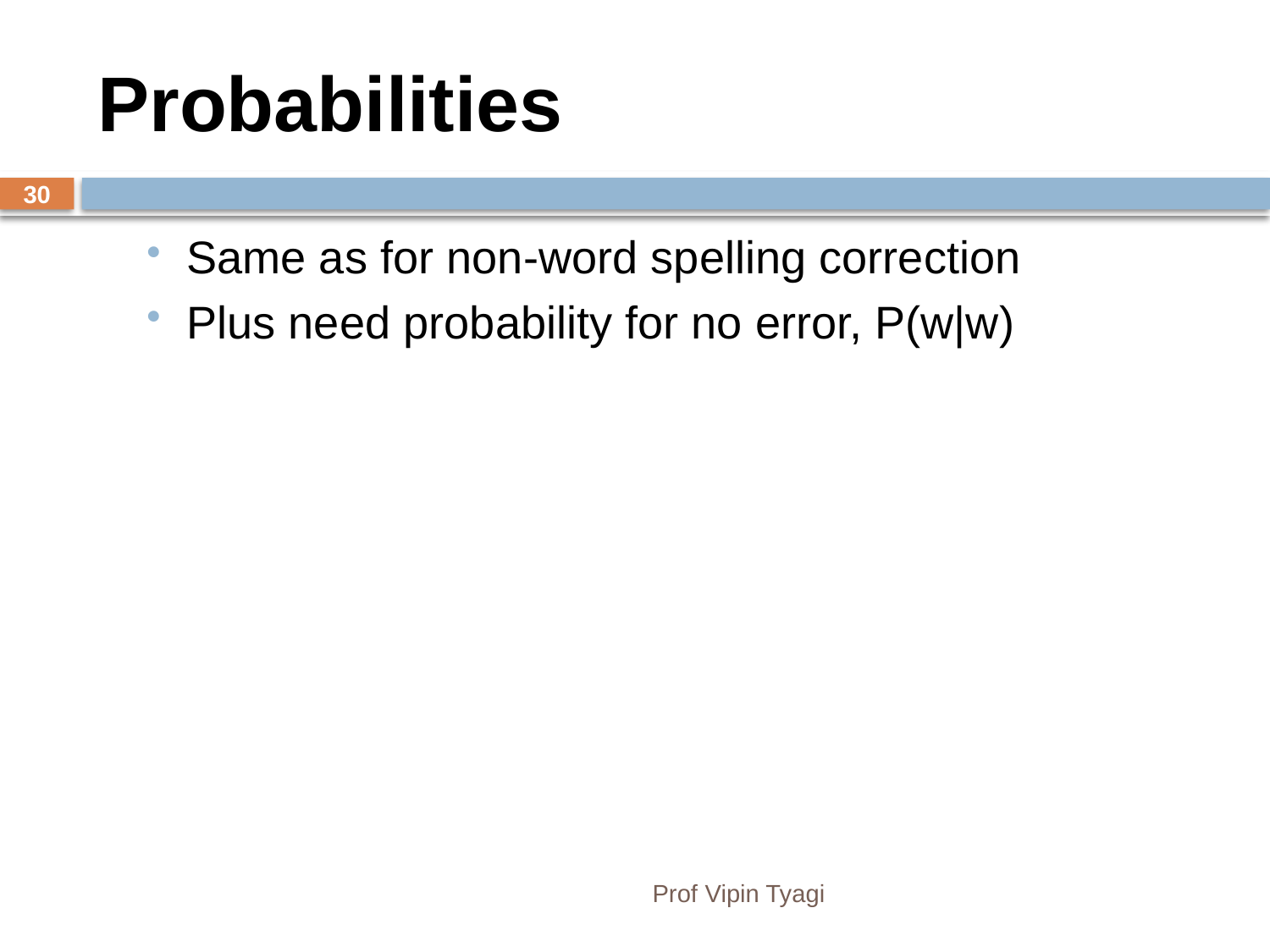

# Probabilities
30
Same as for non-word spelling correction
Plus need probability for no error, P(w|w)

Prof Vipin Tyagi